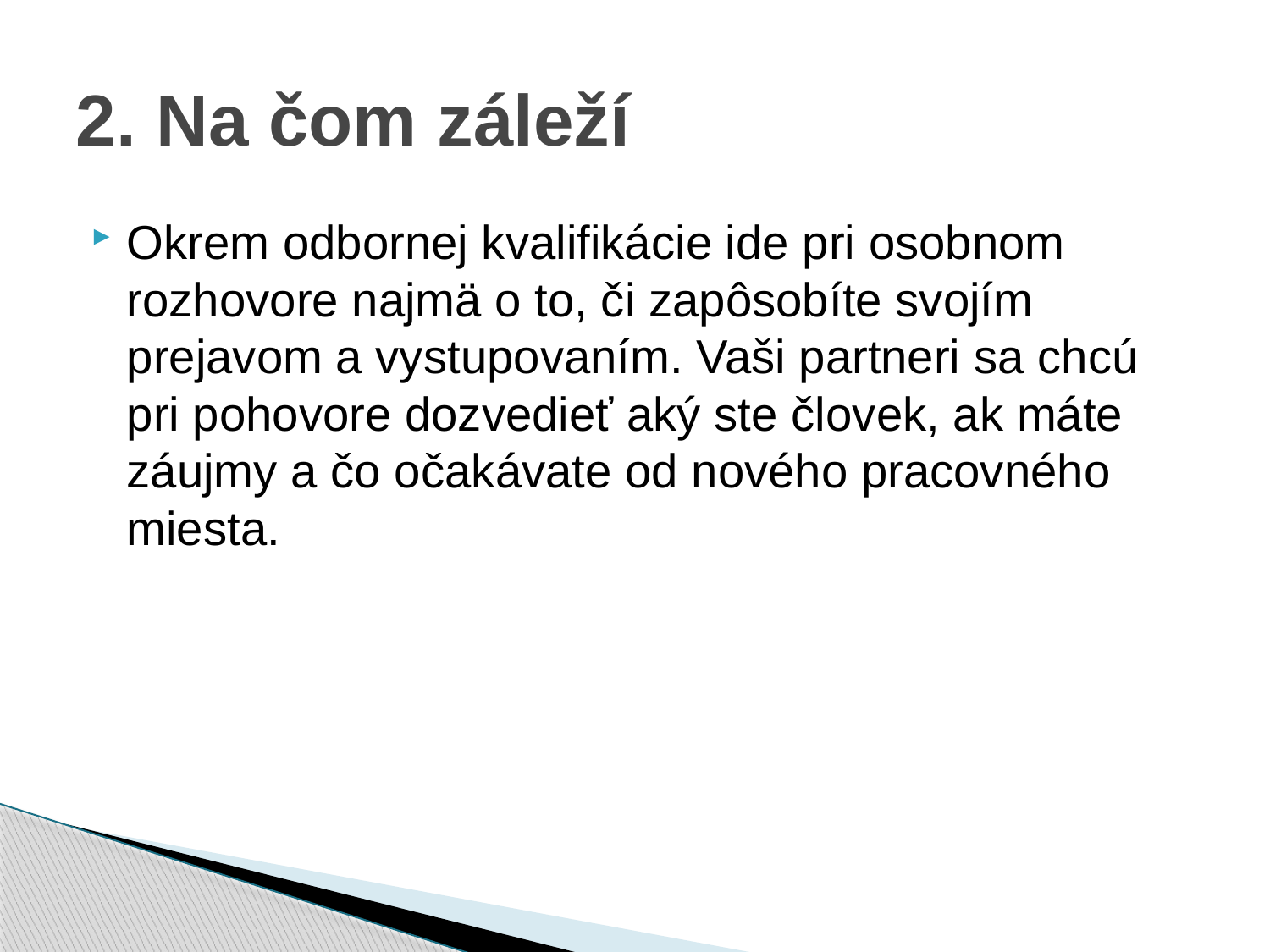

# 2. Na čom záleží
Okrem odbornej kvalifikácie ide pri osobnom rozhovore najmä o to, či zapôsobíte svojím prejavom a vystupovaním. Vaši partneri sa chcú pri pohovore dozvedieť aký ste človek, ak máte záujmy a čo očakávate od nového pracovného miesta.